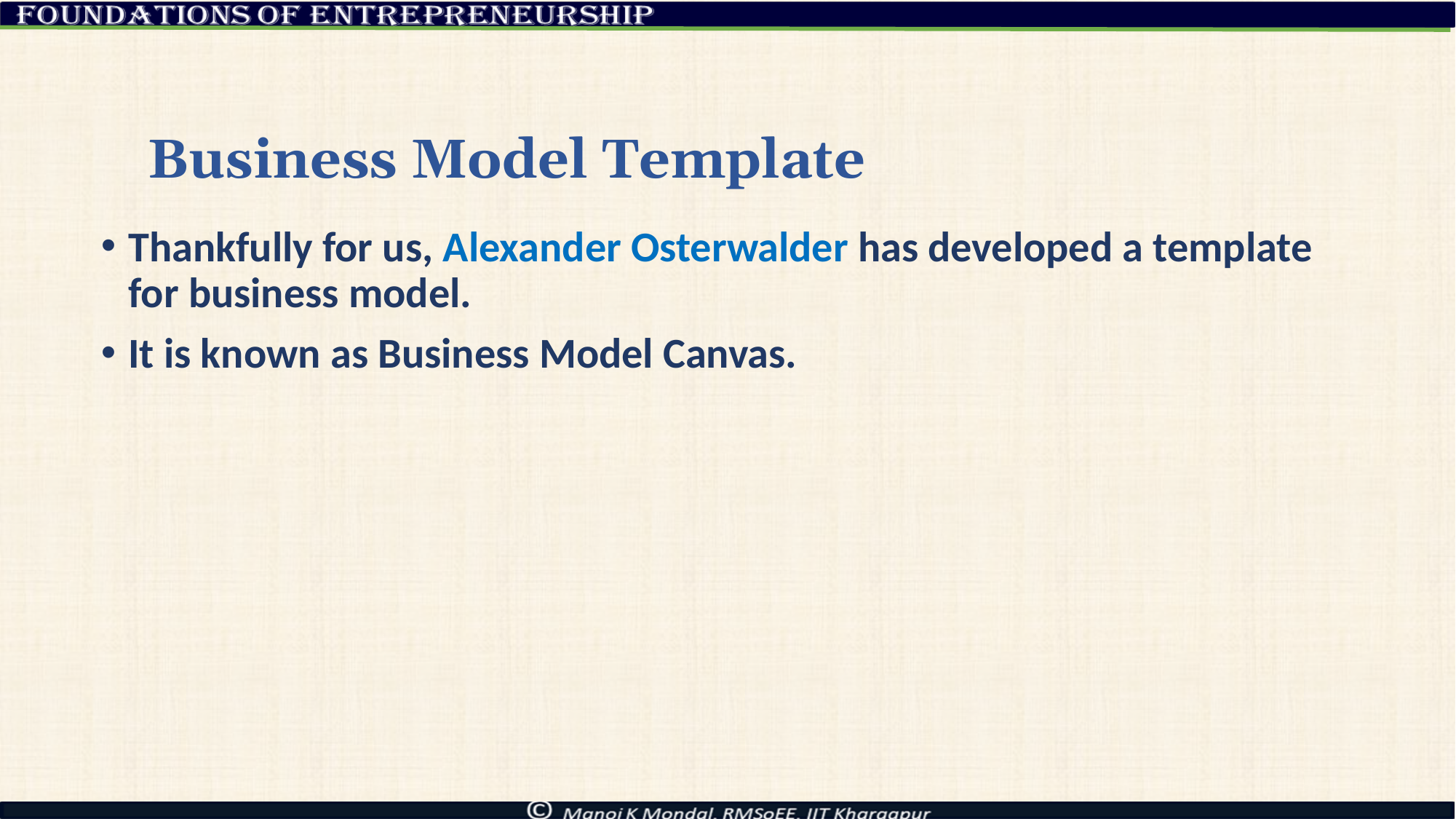

# Business Model Template
Thankfully for us, Alexander Osterwalder has developed a template for business model.
It is known as Business Model Canvas.